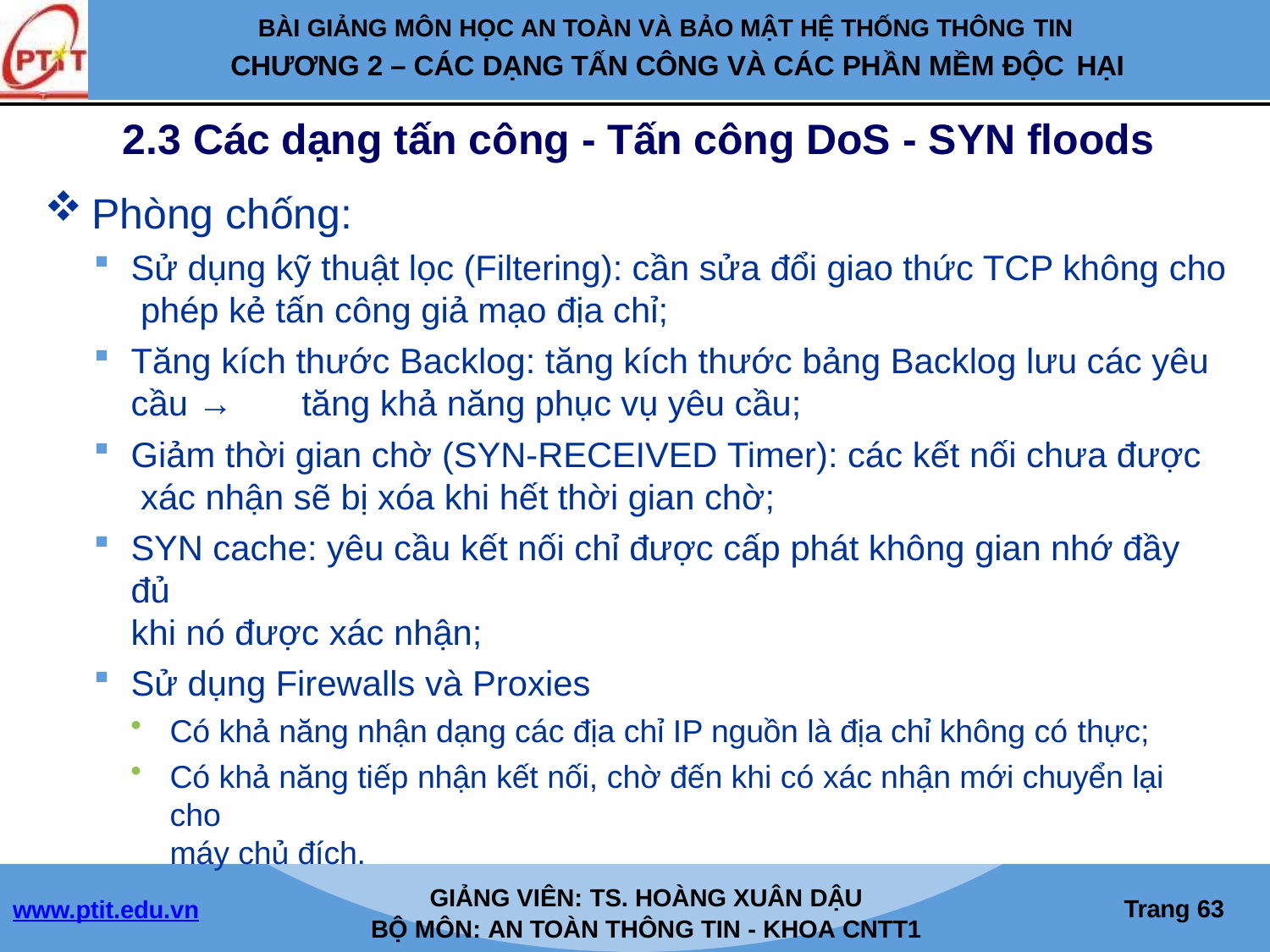

BÀI GIẢNG MÔN HỌC AN TOÀN VÀ BẢO MẬT HỆ THỐNG THÔNG TIN
CHƯƠNG 2 – CÁC DẠNG TẤN CÔNG VÀ CÁC PHẦN MỀM ĐỘC HẠI

2.3 Các dạng tấn công - Tấn công DoS - SYN floods
Phòng chống:
Sử dụng kỹ thuật lọc (Filtering): cần sửa đổi giao thức TCP không cho  phép kẻ tấn công giả mạo địa chỉ;
Tăng kích thước Backlog: tăng kích thước bảng Backlog lưu các yêu
cầu → tăng khả năng phục vụ yêu cầu;
Giảm thời gian chờ (SYN-RECEIVED Timer): các kết nối chưa được  xác nhận sẽ bị xóa khi hết thời gian chờ;
SYN cache: yêu cầu kết nối chỉ được cấp phát không gian nhớ đầy đủ
khi nó được xác nhận;
Sử dụng Firewalls và Proxies
Có khả năng nhận dạng các địa chỉ IP nguồn là địa chỉ không có thực;
Có khả năng tiếp nhận kết nối, chờ đến khi có xác nhận mới chuyển lại cho
máy chủ đích.
GIẢNG VIÊN: TS. HOÀNG XUÂN DẬU
BỘ MÔN: AN TOÀN THÔNG TIN - KHOA CNTT1
Trang 63
www.ptit.edu.vn